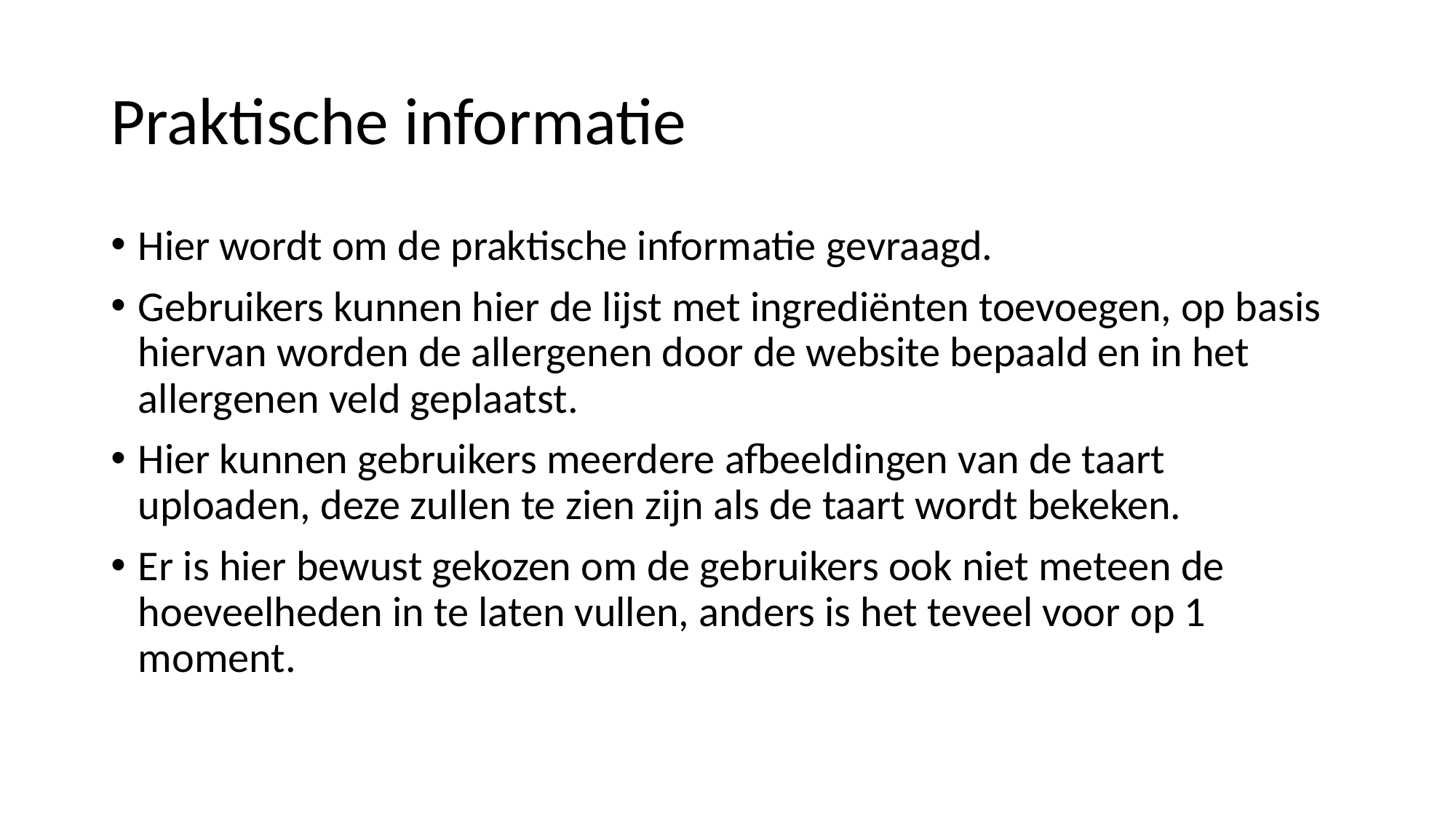

# Praktische informatie
Hier wordt om de praktische informatie gevraagd.
Gebruikers kunnen hier de lijst met ingrediënten toevoegen, op basis hiervan worden de allergenen door de website bepaald en in het allergenen veld geplaatst.
Hier kunnen gebruikers meerdere afbeeldingen van de taart uploaden, deze zullen te zien zijn als de taart wordt bekeken.
Er is hier bewust gekozen om de gebruikers ook niet meteen de hoeveelheden in te laten vullen, anders is het teveel voor op 1 moment.